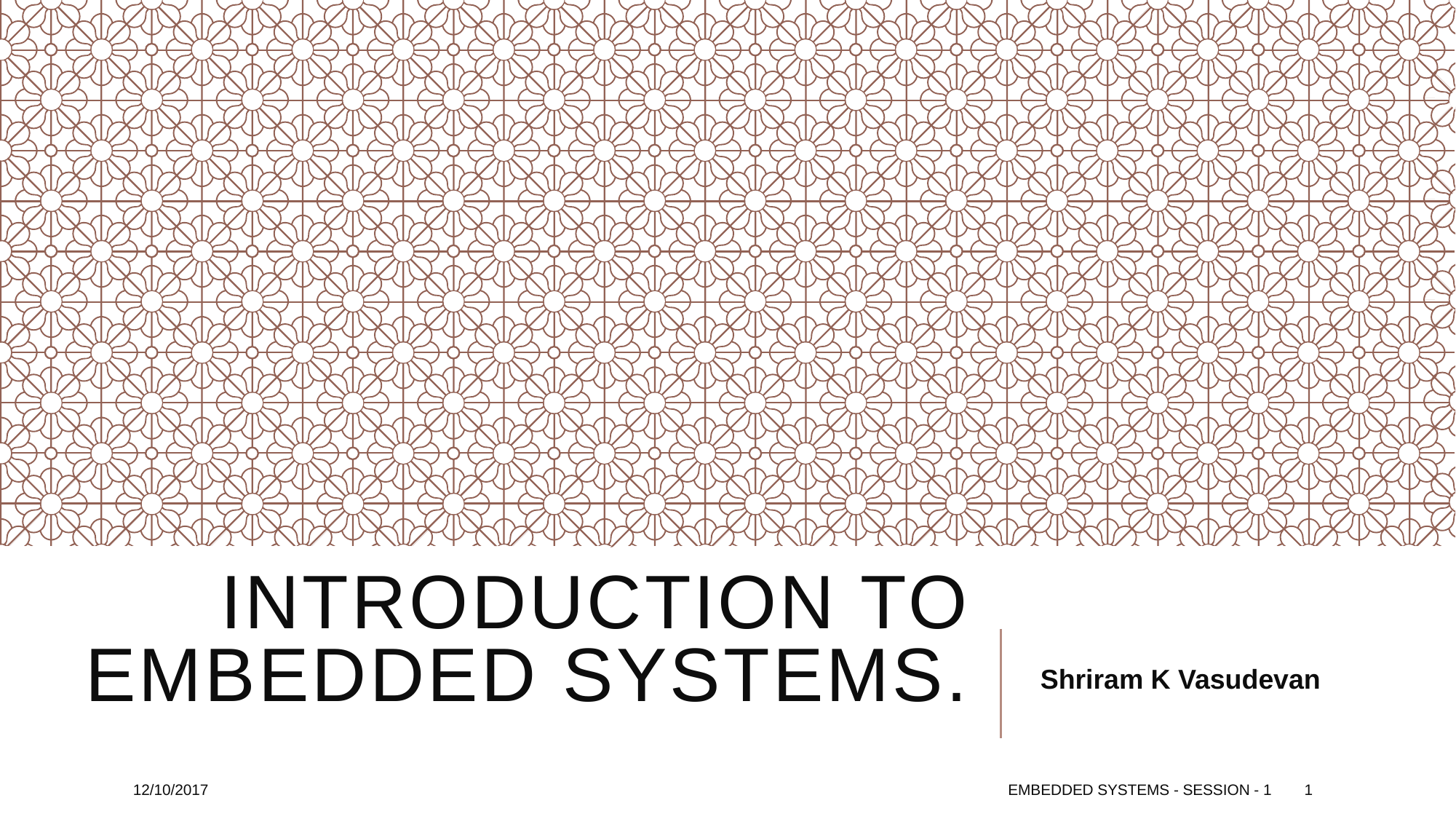

# Introduction to Embedded Systems.
Shriram K Vasudevan

12/10/2017
Embedded Systems - Session - 1
1